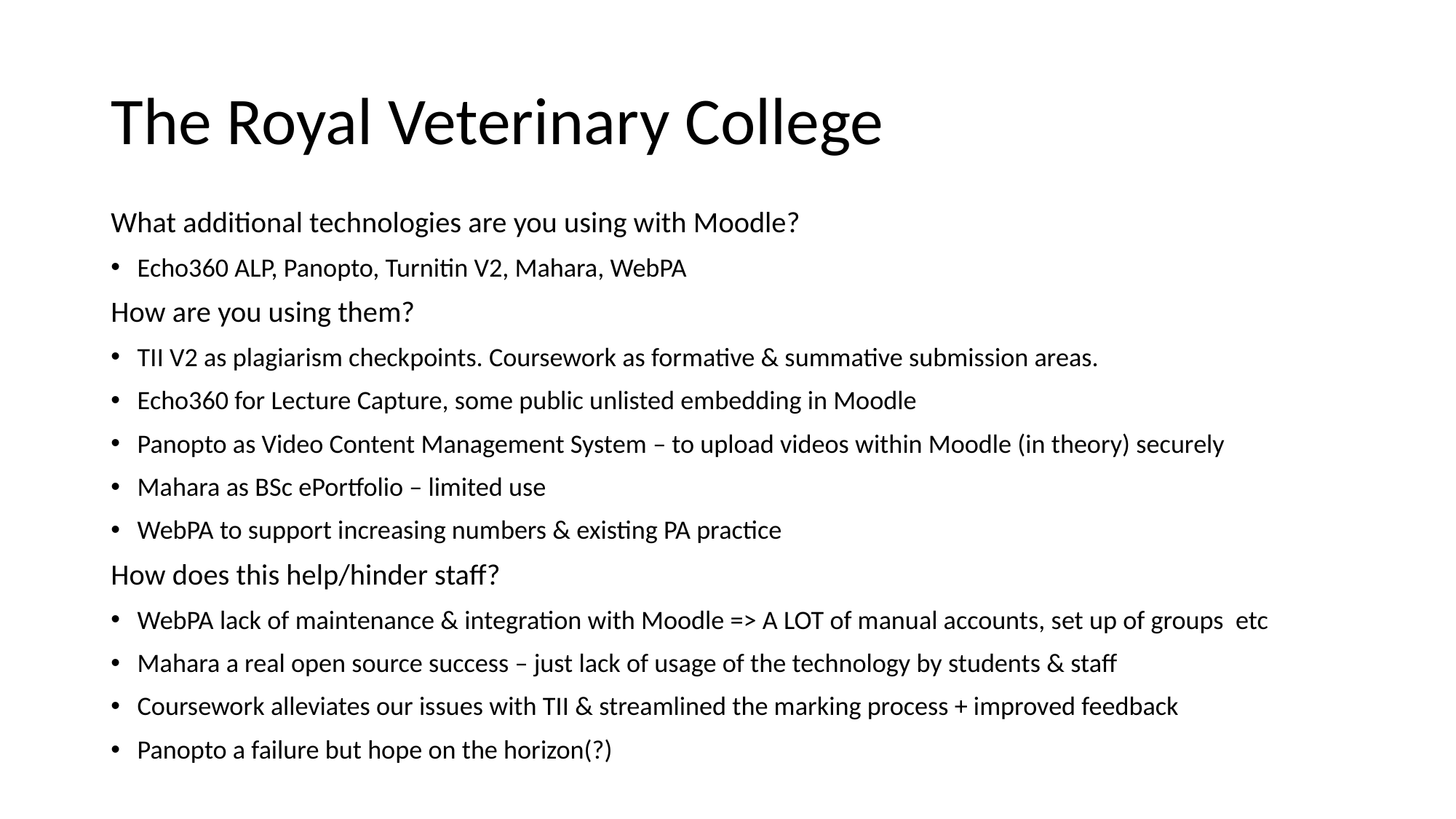

# The Royal Veterinary College
What additional technologies are you using with Moodle?
Echo360 ALP, Panopto, Turnitin V2, Mahara, WebPA
How are you using them?
TII V2 as plagiarism checkpoints. Coursework as formative & summative submission areas.
Echo360 for Lecture Capture, some public unlisted embedding in Moodle
Panopto as Video Content Management System – to upload videos within Moodle (in theory) securely
Mahara as BSc ePortfolio – limited use
WebPA to support increasing numbers & existing PA practice
How does this help/hinder staff?
WebPA lack of maintenance & integration with Moodle => A LOT of manual accounts, set up of groups  etc
Mahara a real open source success – just lack of usage of the technology by students & staff
Coursework alleviates our issues with TII & streamlined the marking process + improved feedback
Panopto a failure but hope on the horizon(?)